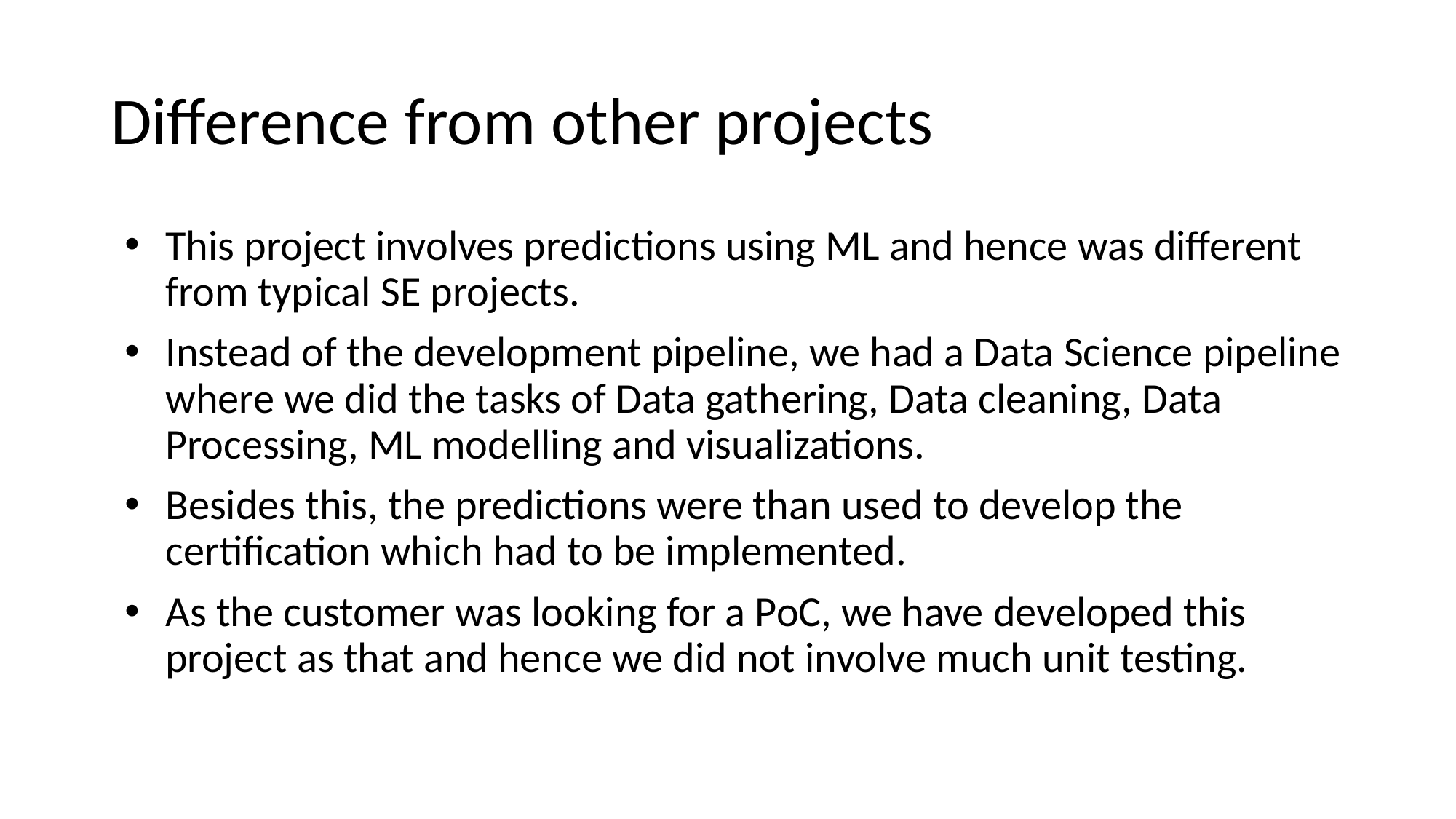

# Difference from other projects
This project involves predictions using ML and hence was different from typical SE projects.
Instead of the development pipeline, we had a Data Science pipeline where we did the tasks of Data gathering, Data cleaning, Data Processing, ML modelling and visualizations.
Besides this, the predictions were than used to develop the certification which had to be implemented.
As the customer was looking for a PoC, we have developed this project as that and hence we did not involve much unit testing.